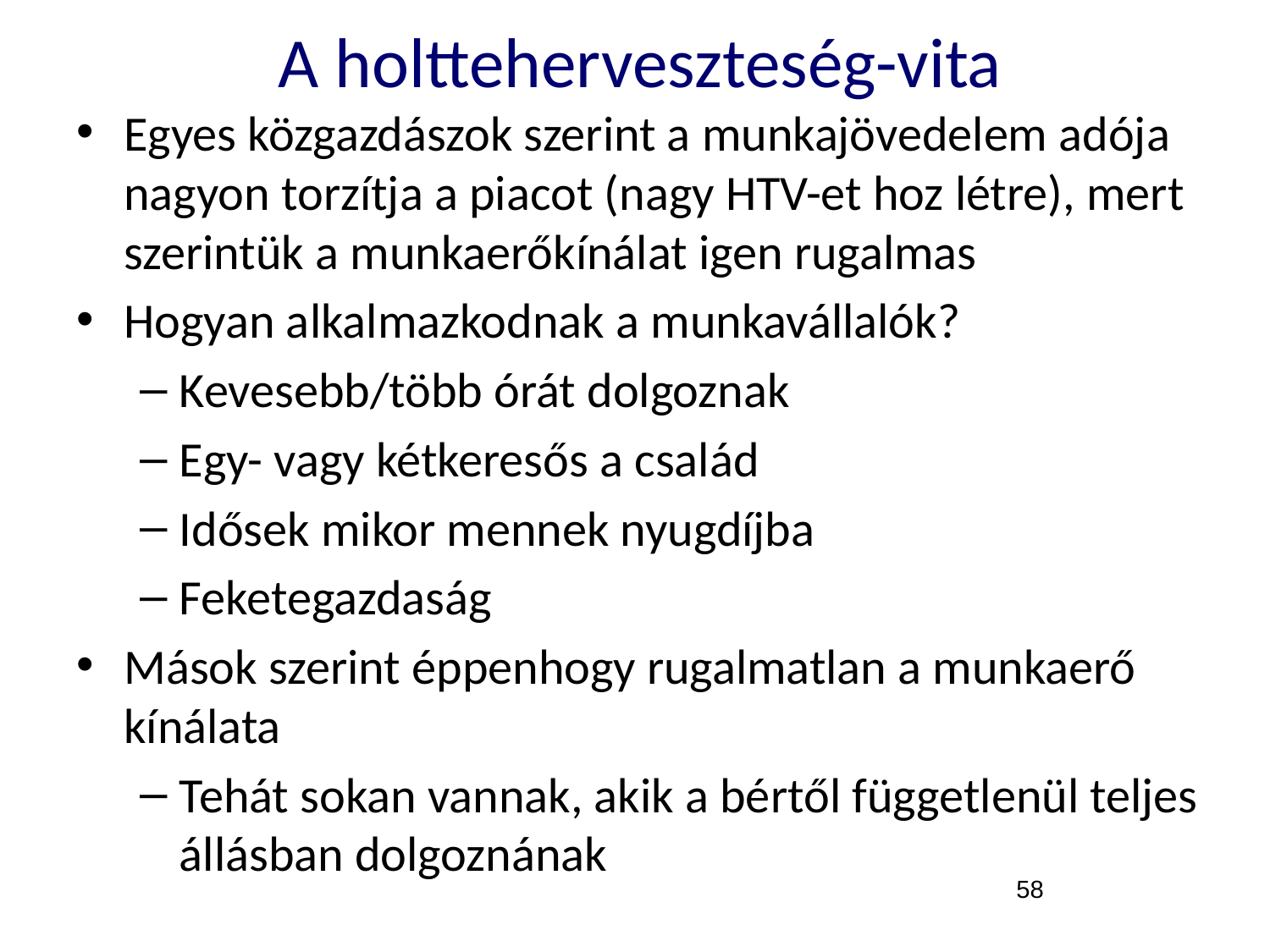

# A holtteherveszteség-vita
Egyes közgazdászok szerint a munkajövedelem adója nagyon torzítja a piacot (nagy HTV-et hoz létre), mert szerintük a munkaerőkínálat igen rugalmas
Hogyan alkalmazkodnak a munkavállalók?
Kevesebb/több órát dolgoznak
Egy- vagy kétkeresős a család
Idősek mikor mennek nyugdíjba
Feketegazdaság
Mások szerint éppenhogy rugalmatlan a munkaerő kínálata
Tehát sokan vannak, akik a bértől függetlenül teljes állásban dolgoznának
58